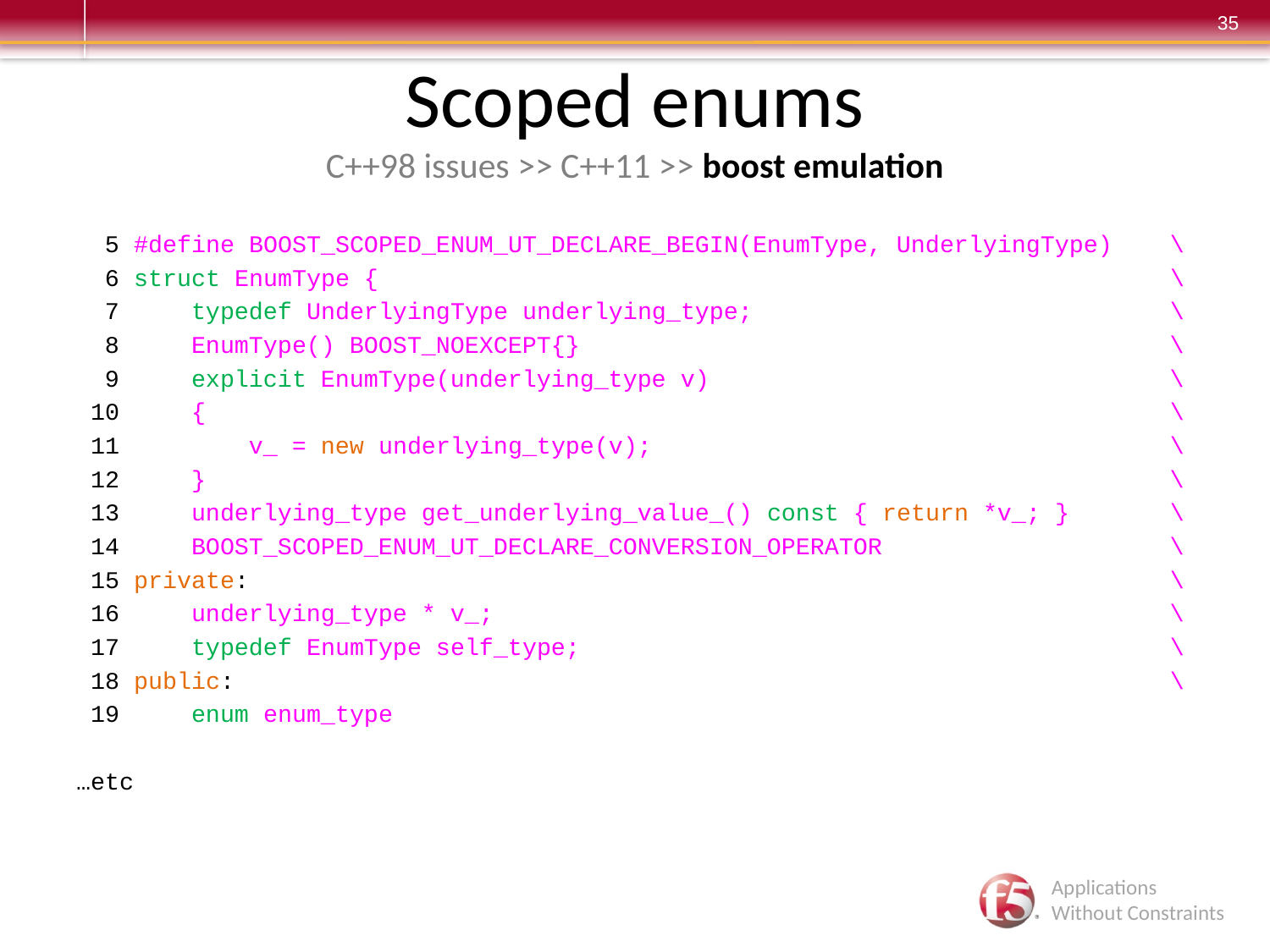

# Scoped enums C++98 issues >> C++11 >> boost emulation
  5 #define BOOST_SCOPED_ENUM_UT_DECLARE_BEGIN(EnumType, UnderlyingType)    \
  6 struct EnumType {                                                       \
  7     typedef UnderlyingType underlying_type;                             \
  8     EnumType() BOOST_NOEXCEPT{}                                         \
  9     explicit EnumType(underlying_type v)                                \
 10     {                                                                   \
 11         v_ = new underlying_type(v);                                    \
 12     }                                                                   \
 13     underlying_type get_underlying_value_() const { return *v_; }       \
 14     BOOST_SCOPED_ENUM_UT_DECLARE_CONVERSION_OPERATOR                    \
 15 private:                                                                \
 16     underlying_type * v_;                                               \
 17     typedef EnumType self_type;                                         \
 18 public:                                                                 \
 19     enum enum_type

…etc